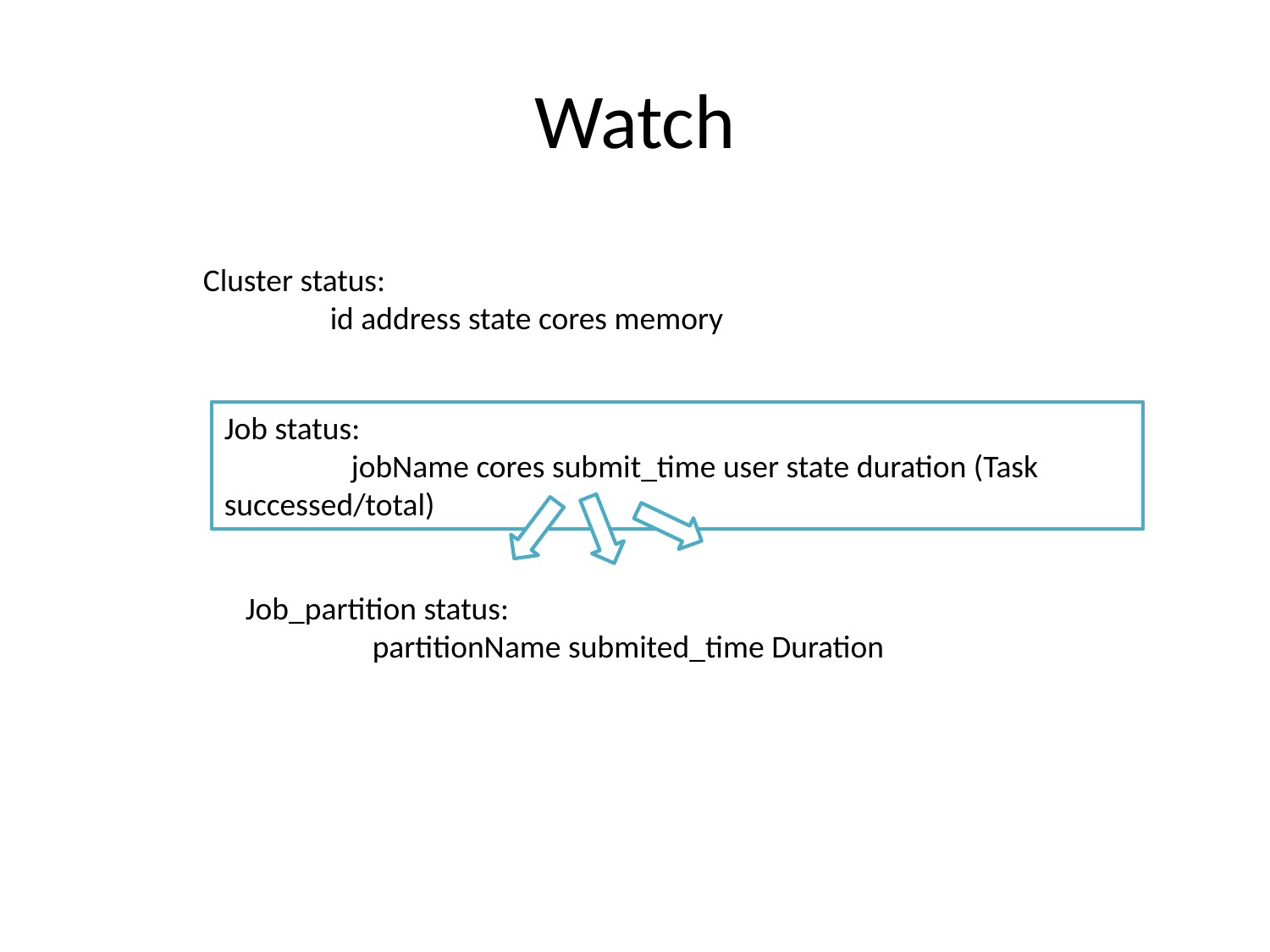

# Watch
Cluster status:
	id address state cores memory
Job status:
	jobName cores submit_time user state duration (Task successed/total)

Job_partition status:
	partitionName submited_time Duration